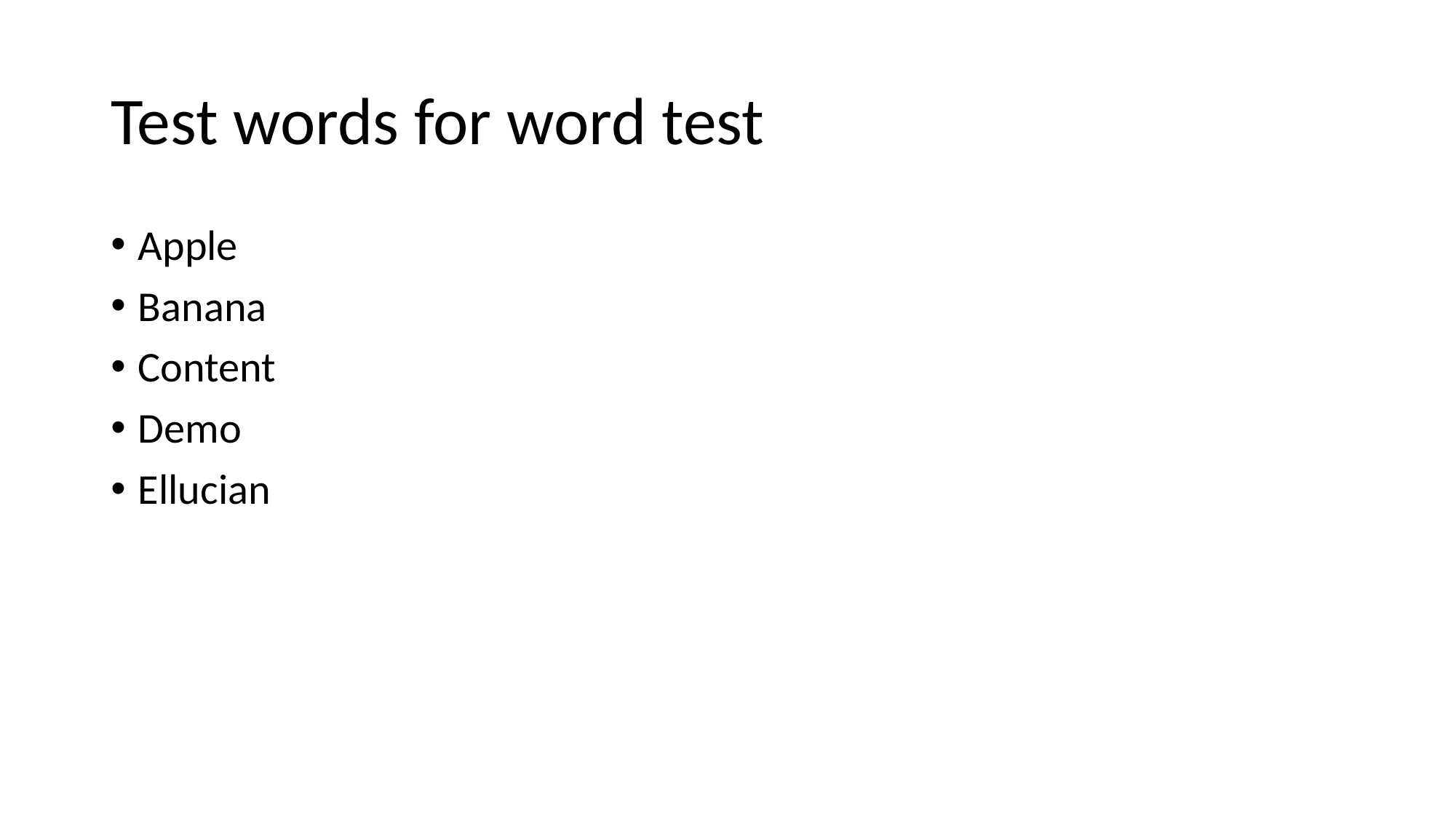

# Test words for word test
Apple
Banana
Content
Demo
Ellucian